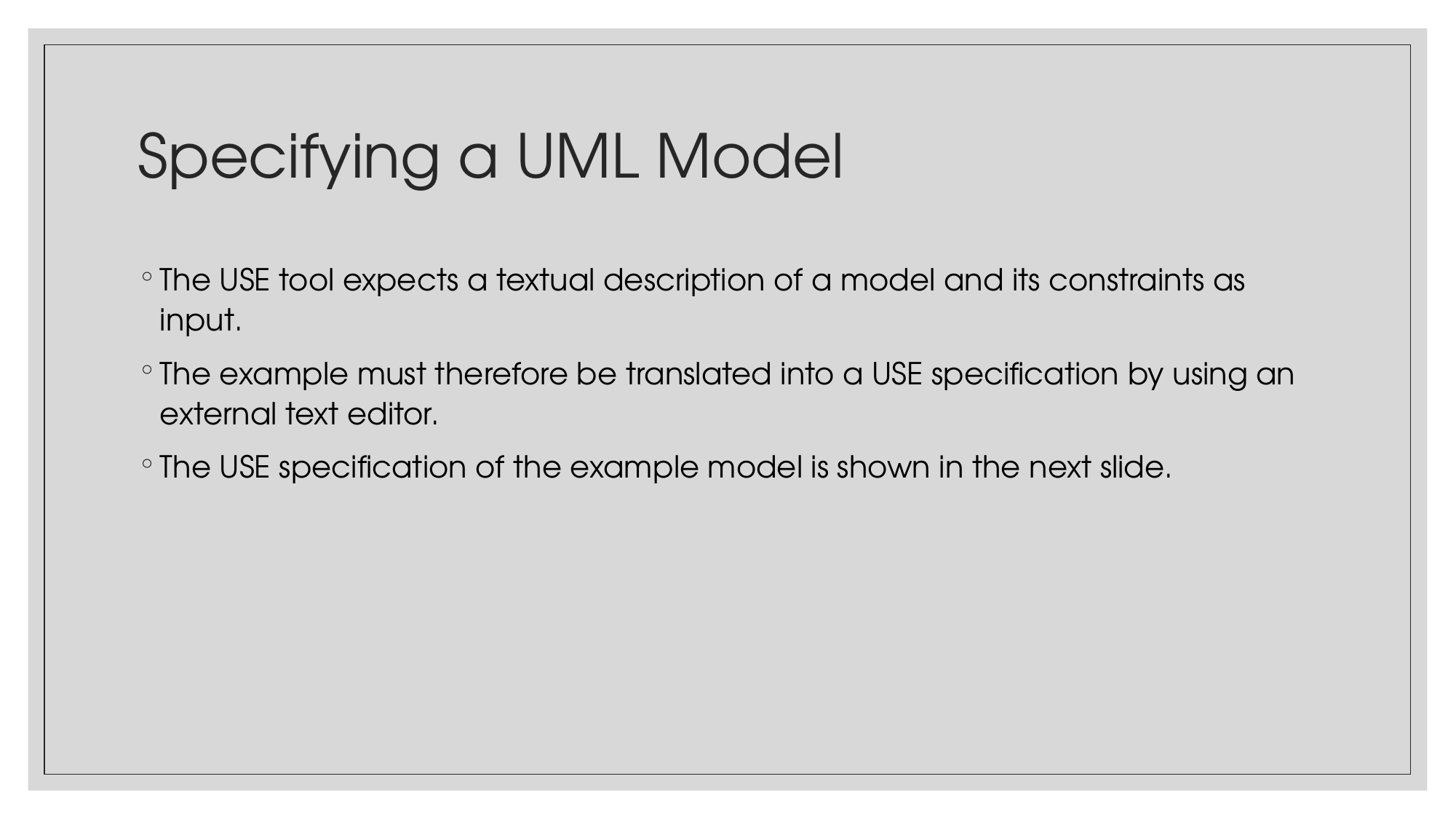

# Specifying a UML Model
The USE tool expects a textual description of a model and its constraints as input.
The example must therefore be translated into a USE specification by using an external text editor.
The USE specification of the example model is shown in the next slide.